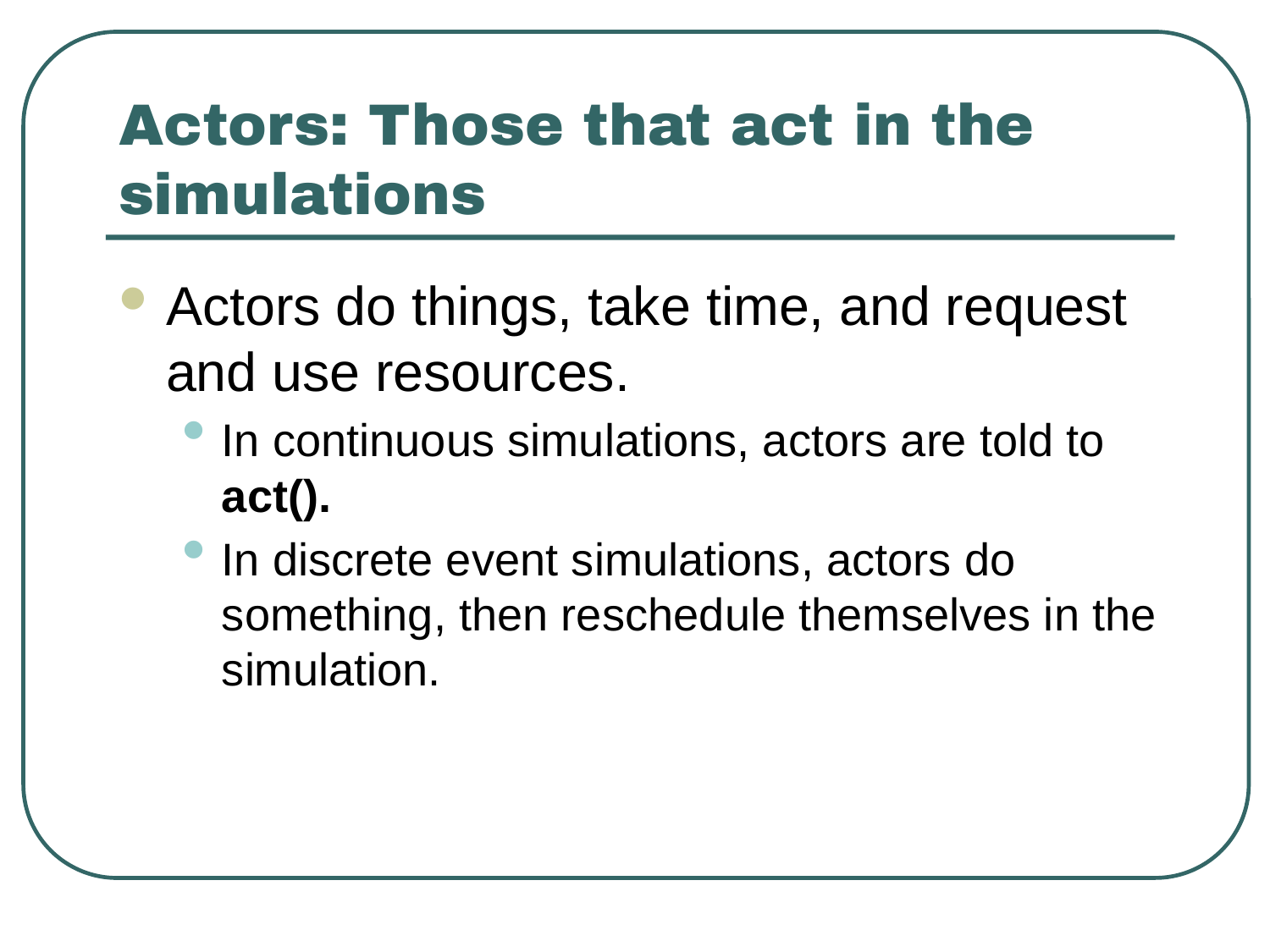

# Actors: Those that act in the simulations
Actors do things, take time, and request and use resources.
In continuous simulations, actors are told to act().
In discrete event simulations, actors do something, then reschedule themselves in the simulation.